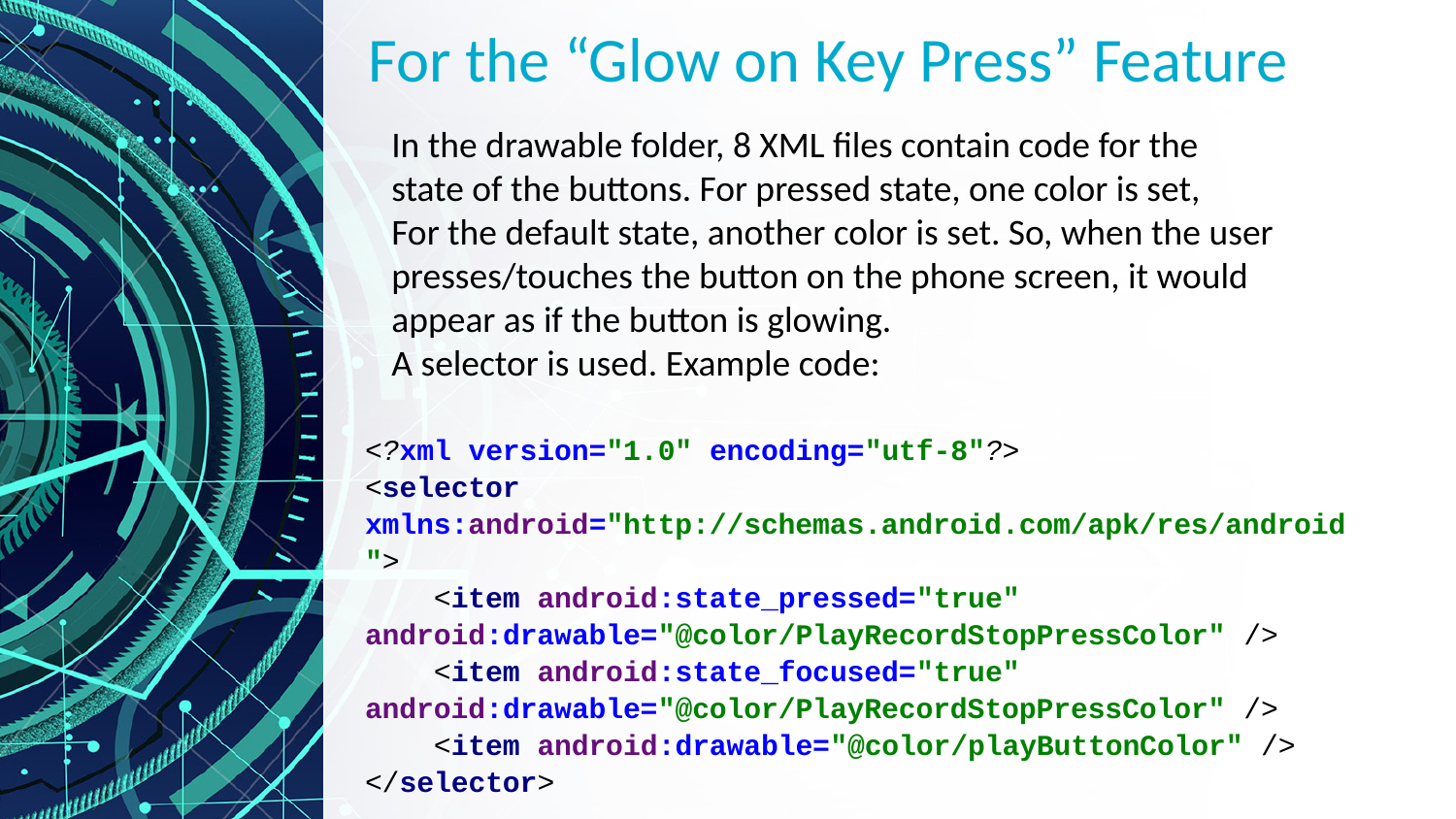

# For the “Glow on Key Press” Feature
    In the drawable folder, 8 XML files contain code for the
    state of the buttons. For pressed state, one color is set,
    For the default state, another color is set. So, when the user
    presses/touches the button on the phone screen, it would
    appear as if the button is glowing.
    A selector is used. Example code:

<?xml version="1.0" encoding="utf-8"?>
<selector xmlns:android="http://schemas.android.com/apk/res/android">
    <item android:state_pressed="true" android:drawable="@color/PlayRecordStopPressColor" />
    <item android:state_focused="true" android:drawable="@color/PlayRecordStopPressColor" />
    <item android:drawable="@color/playButtonColor" />
</selector>